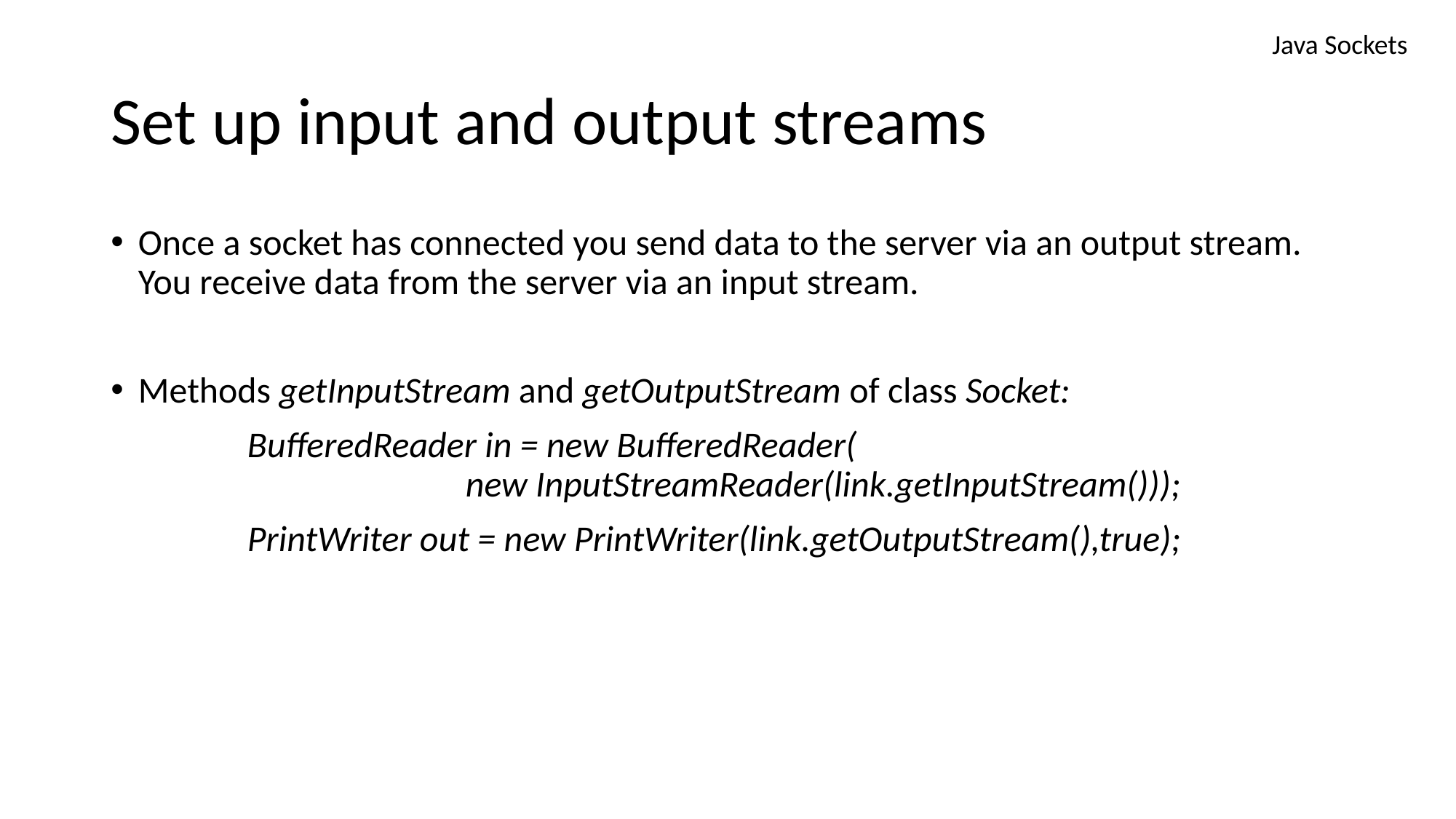

Java Sockets
# Set up input and output streams
Once a socket has connected you send data to the server via an output stream. You receive data from the server via an input stream.

Methods getInputStream and getOutputStream of class Socket:
		BufferedReader in = new BufferedReader(
	    		new InputStreamReader(link.getInputStream()));
		PrintWriter out = new PrintWriter(link.getOutputStream(),true);